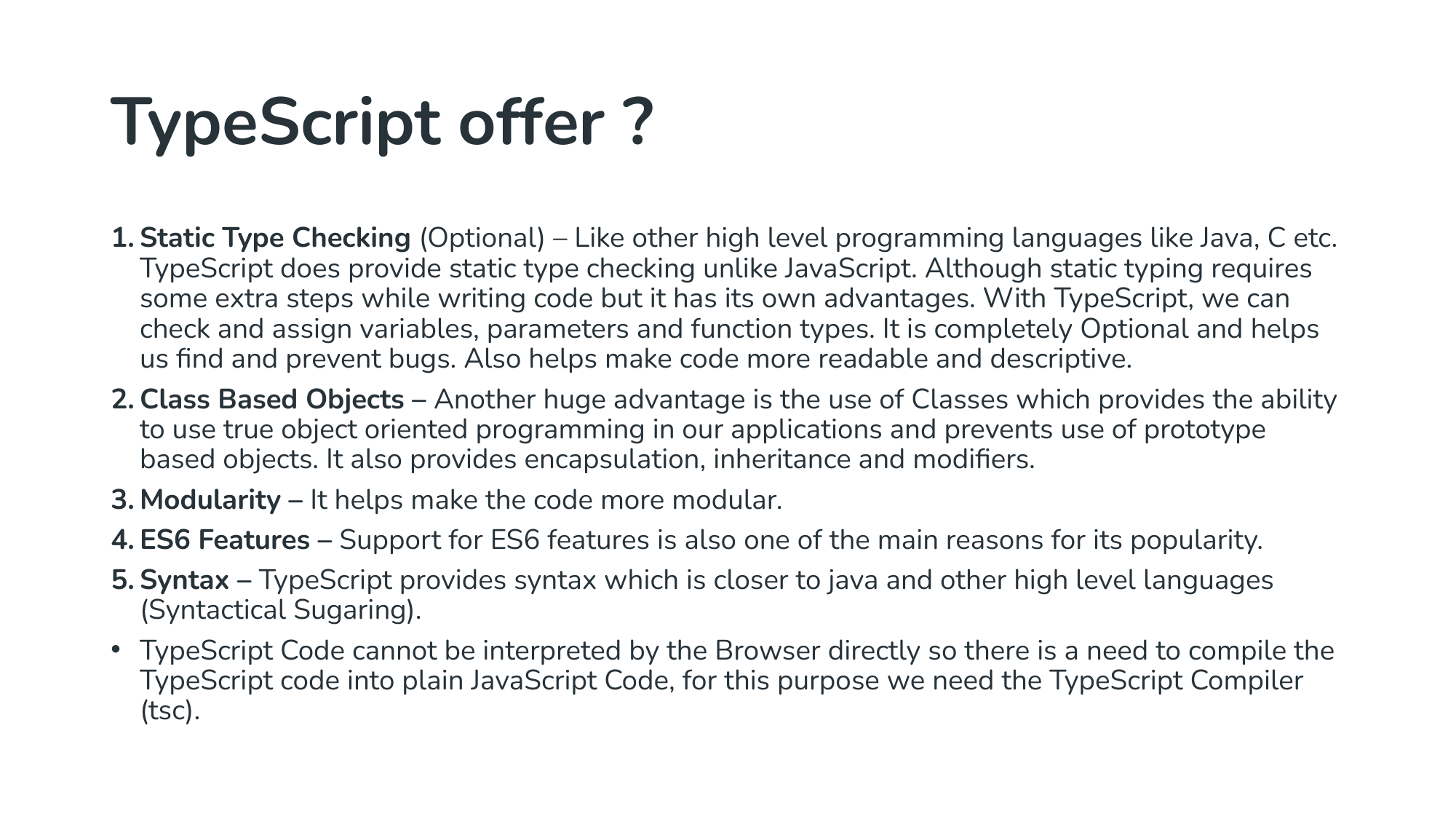

# TypeScript offer ?
Static Type Checking (Optional) – Like other high level programming languages like Java, C etc. TypeScript does provide static type checking unlike JavaScript. Although static typing requires some extra steps while writing code but it has its own advantages. With TypeScript, we can check and assign variables, parameters and function types. It is completely Optional and helps us find and prevent bugs. Also helps make code more readable and descriptive.
Class Based Objects – Another huge advantage is the use of Classes which provides the ability to use true object oriented programming in our applications and prevents use of prototype based objects. It also provides encapsulation, inheritance and modifiers.
Modularity – It helps make the code more modular.
ES6 Features – Support for ES6 features is also one of the main reasons for its popularity.
Syntax – TypeScript provides syntax which is closer to java and other high level languages (Syntactical Sugaring).
TypeScript Code cannot be interpreted by the Browser directly so there is a need to compile the TypeScript code into plain JavaScript Code, for this purpose we need the TypeScript Compiler (tsc).